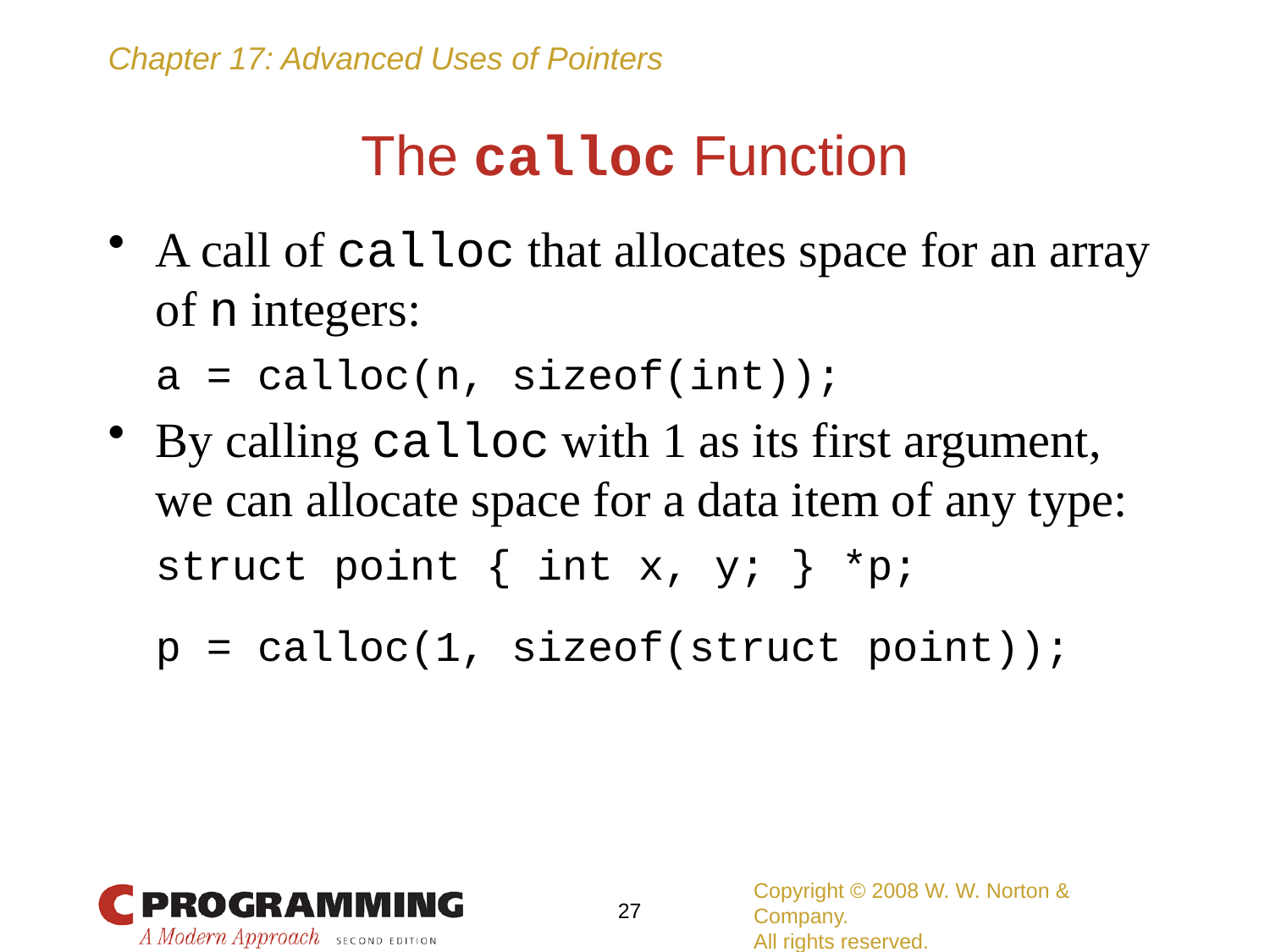

# The calloc Function
A call of calloc that allocates space for an array of n integers:
	a = calloc(n, sizeof(int));
By calling calloc with 1 as its first argument, we can allocate space for a data item of any type:
	struct point { int x, y; } *p;

	p = calloc(1, sizeof(struct point));
Copyright © 2008 W. W. Norton & Company.
All rights reserved.
27